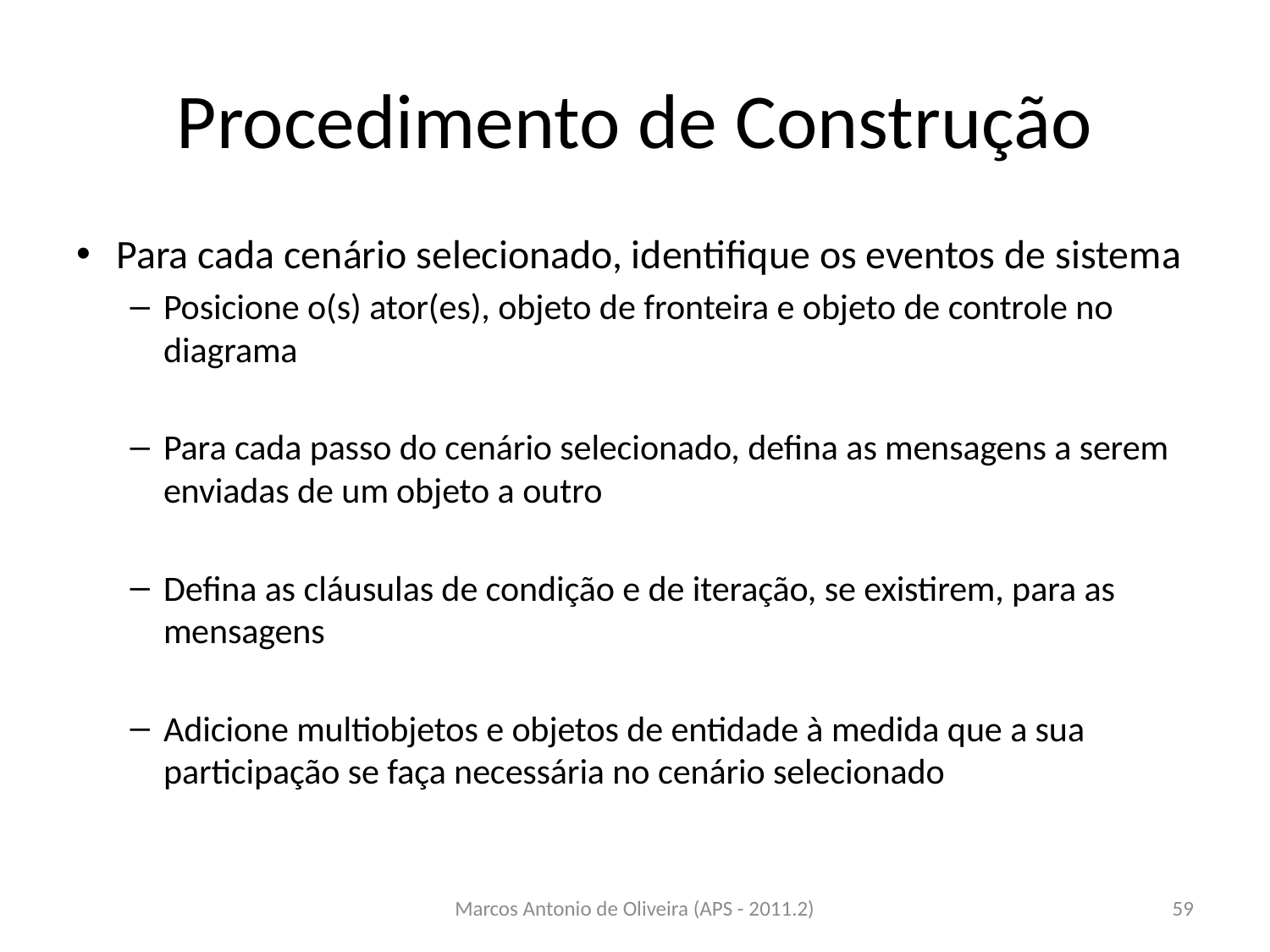

# Procedimento de Construção
Para cada cenário selecionado, identifique os eventos de sistema
Posicione o(s) ator(es), objeto de fronteira e objeto de controle no diagrama

Para cada passo do cenário selecionado, defina as mensagens a serem enviadas de um objeto a outro

Defina as cláusulas de condição e de iteração, se existirem, para as mensagens

Adicione multiobjetos e objetos de entidade à medida que a sua participação se faça necessária no cenário selecionado
Marcos Antonio de Oliveira (APS - 2011.2)
59